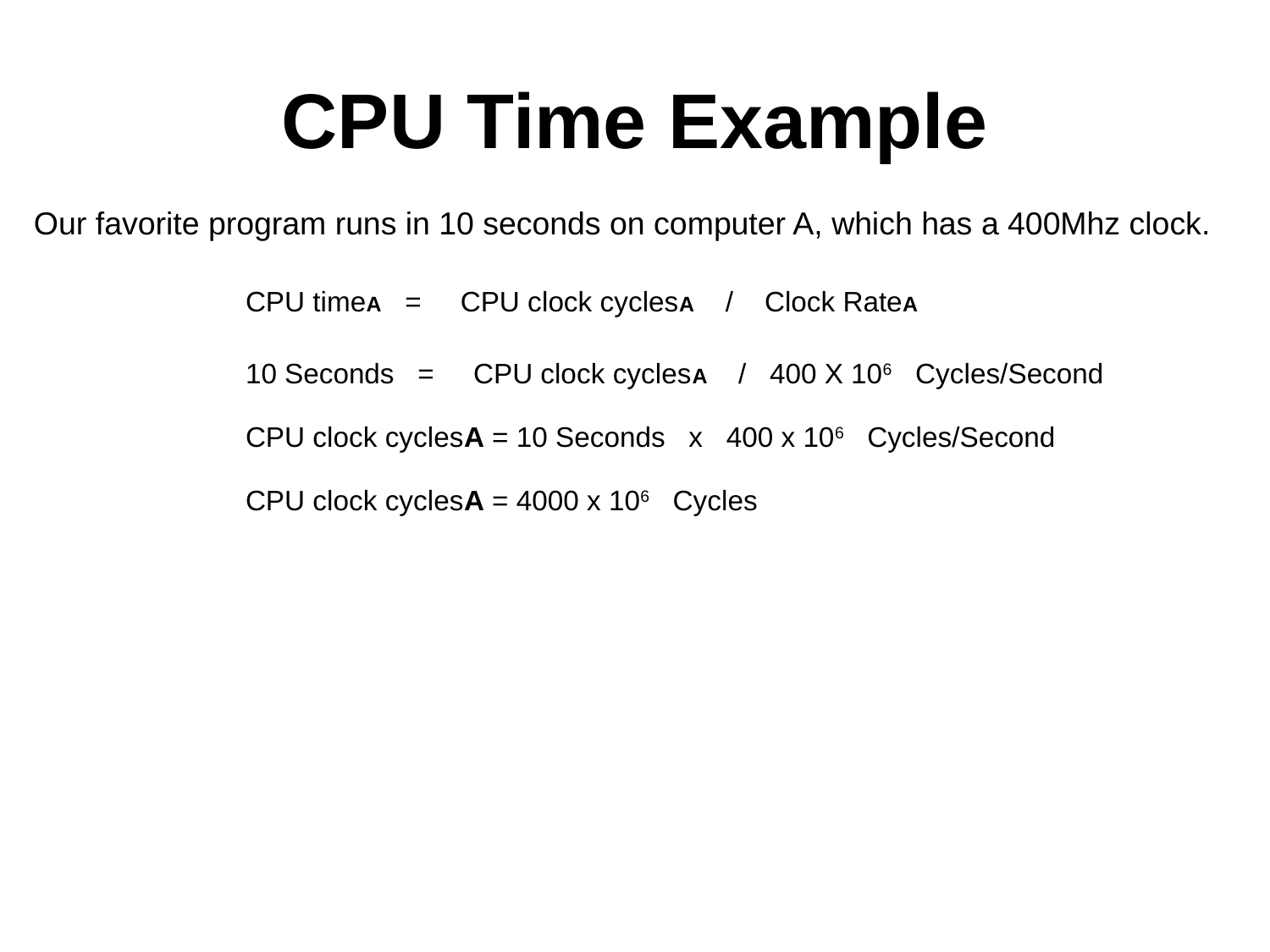

# CPU Time Example
Our favorite program runs in 10 seconds on computer A, which has a 400Mhz clock.
CPU timeA   =     CPU clock cyclesA    /    Clock RateA
10 Seconds   =     CPU clock cyclesA    /   400 X 106   Cycles/Second
CPU clock cyclesA = 10 Seconds   x   400 x 106   Cycles/Second
CPU clock cyclesA = 4000 x 106   Cycles